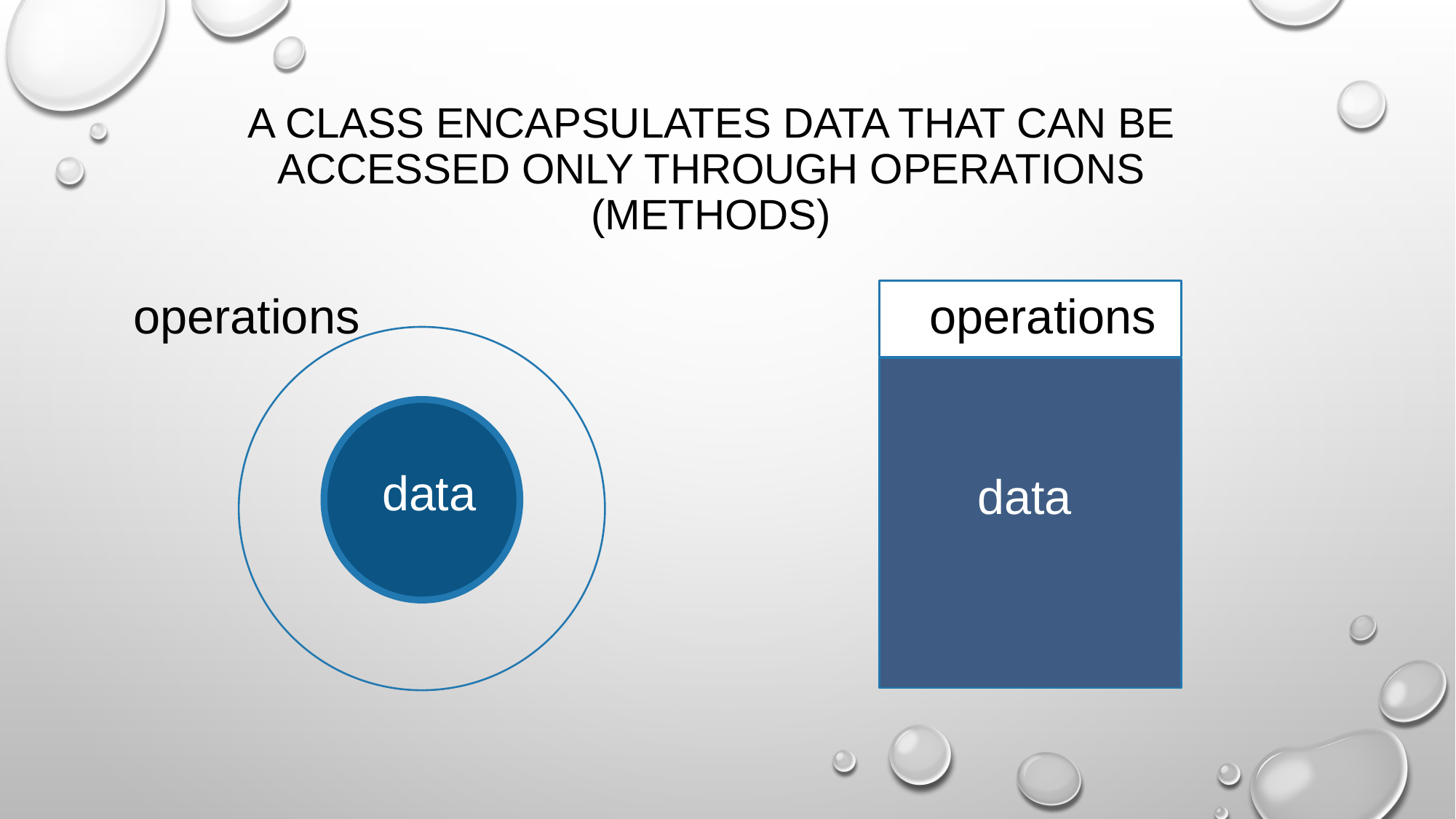

# A class encapsulates data that can be accessed only through operations (methods)
operations
operations

data
data